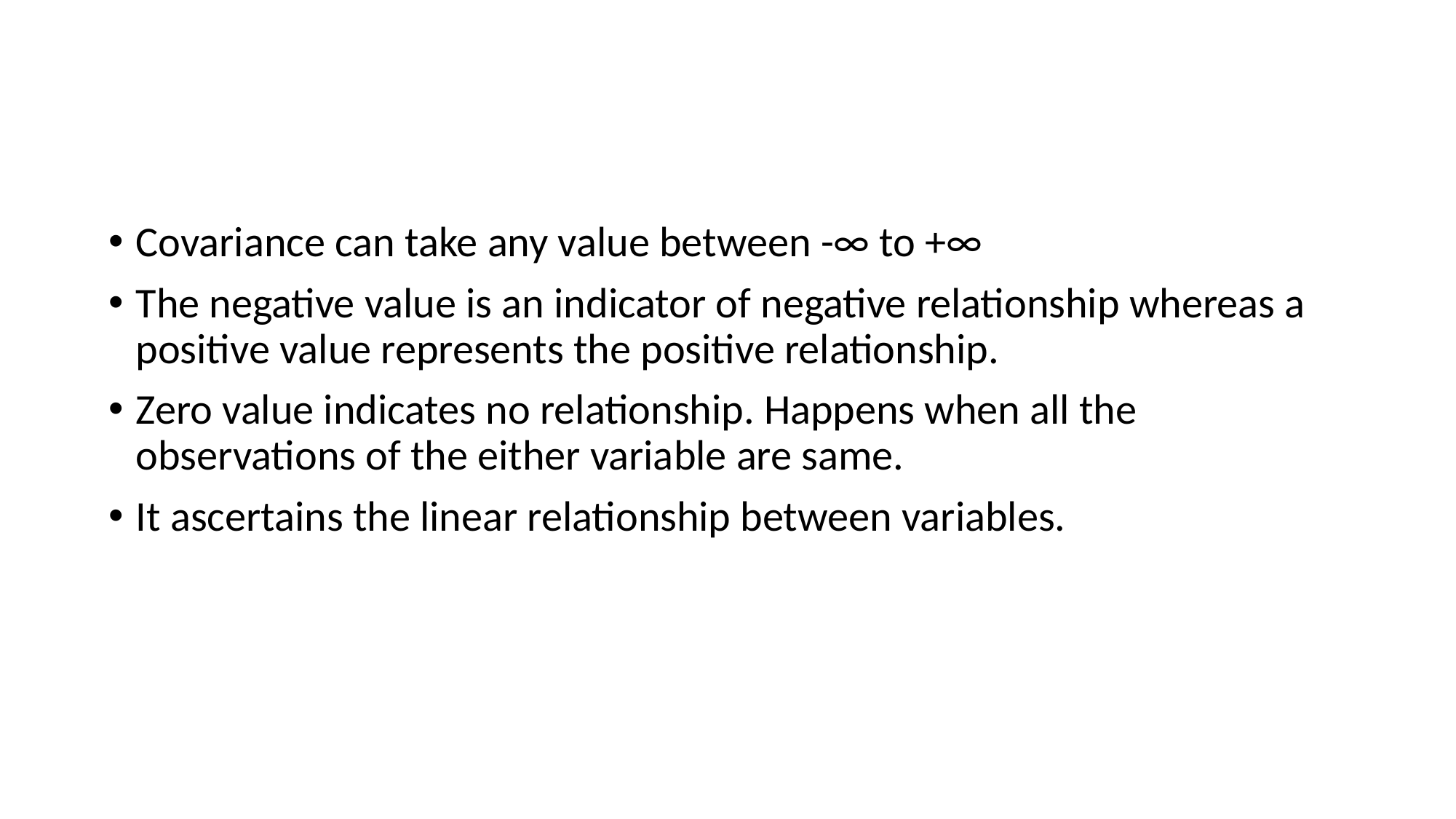

#
Covariance can take any value between -∞ to +∞
The negative value is an indicator of negative relationship whereas a positive value represents the positive relationship.
Zero value indicates no relationship. Happens when all the observations of the either variable are same.
It ascertains the linear relationship between variables.